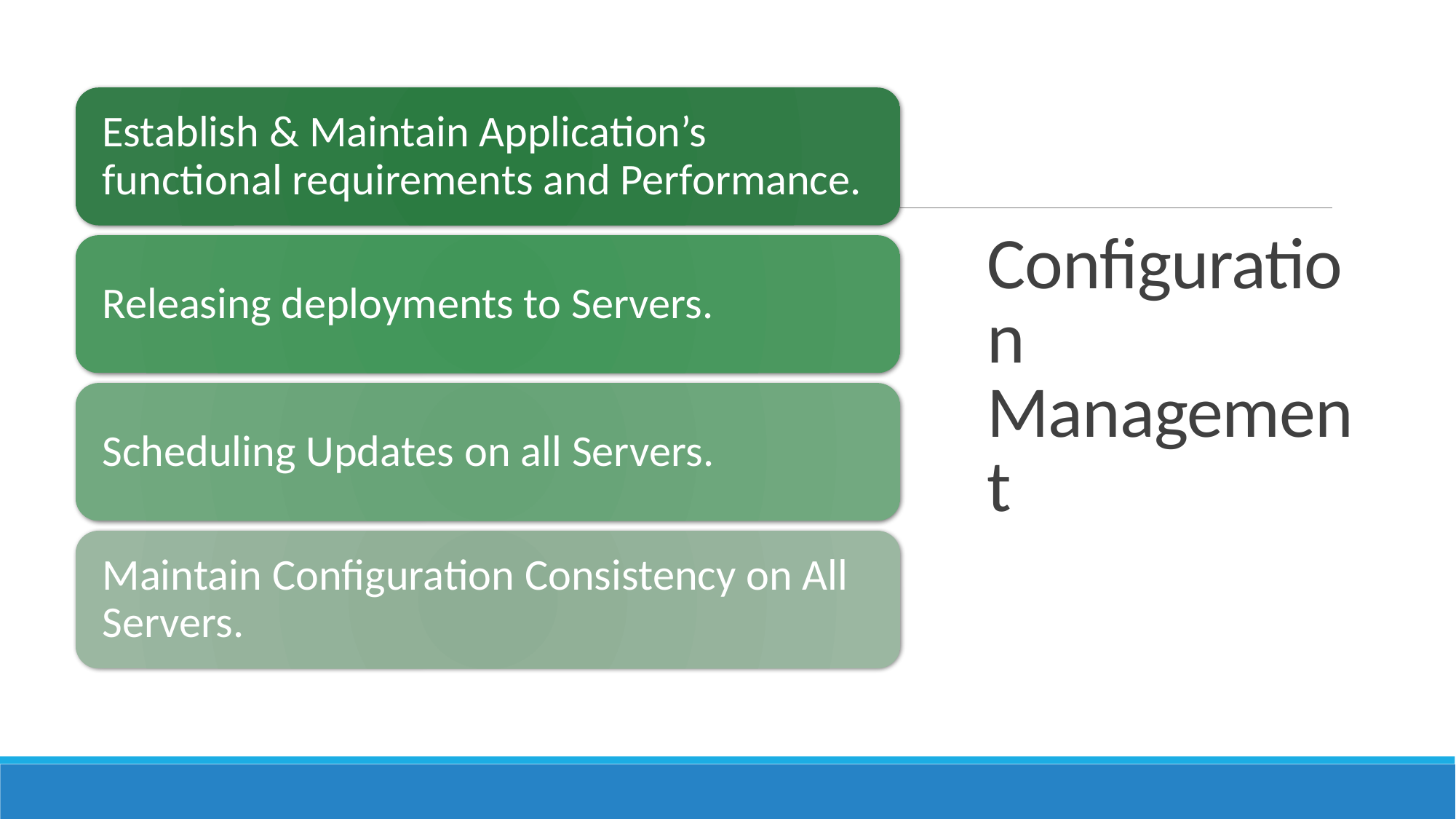

# Configuration Management
Establish & Maintain Application’s functional requirements and Performance.
Releasing deployments to Servers.
Scheduling Updates on all Servers.
Maintain Configuration Consistency on All Servers.